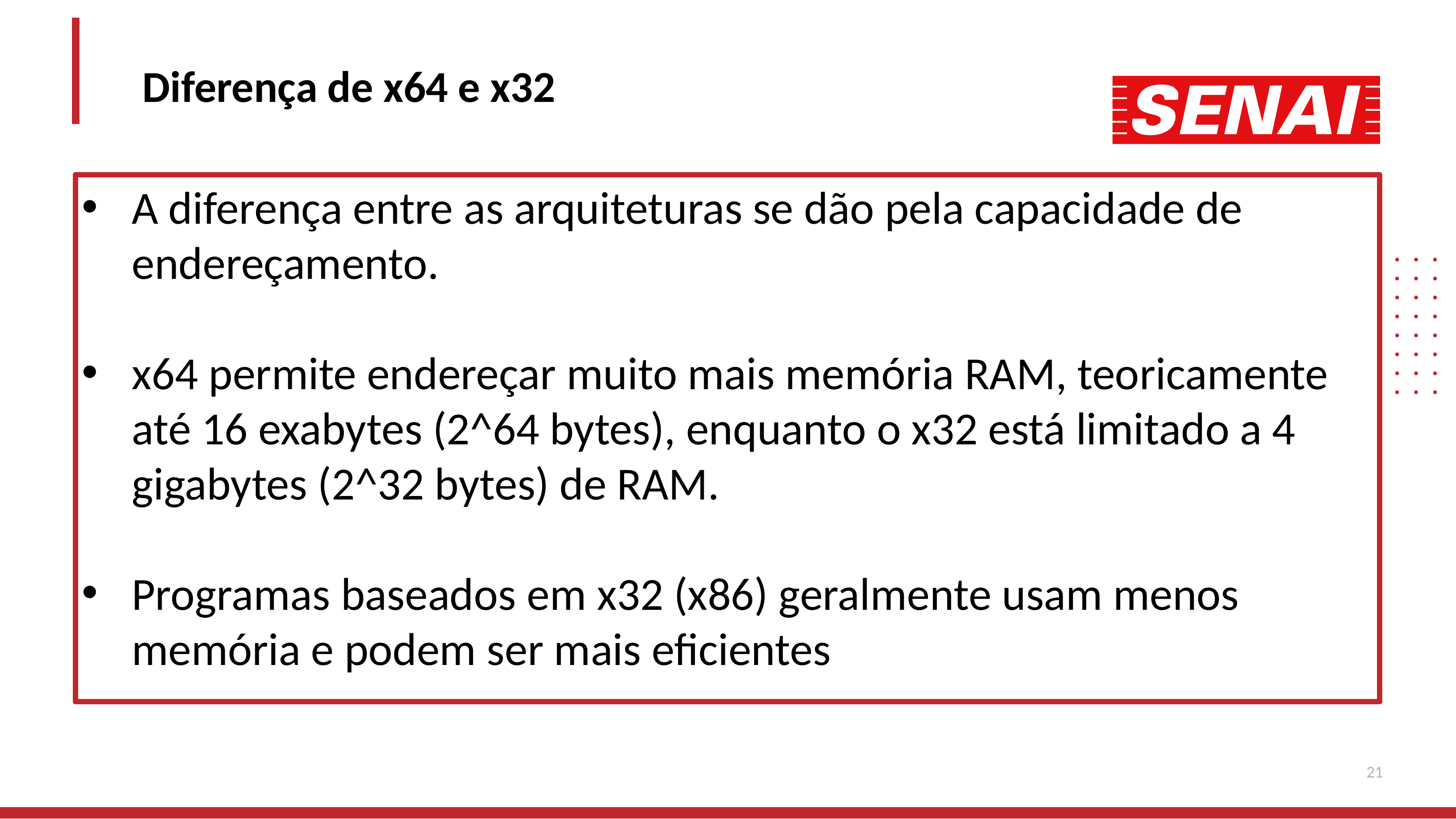

Diferença de x64 e x32

A diferença entre as arquiteturas se dão pela capacidade de endereçamento.
x64 permite endereçar muito mais memória RAM, teoricamente até 16 exabytes (2^64 bytes), enquanto o x32 está limitado a 4 gigabytes (2^32 bytes) de RAM.
Programas baseados em x32 (x86) geralmente usam menos memória e podem ser mais eficientes

21